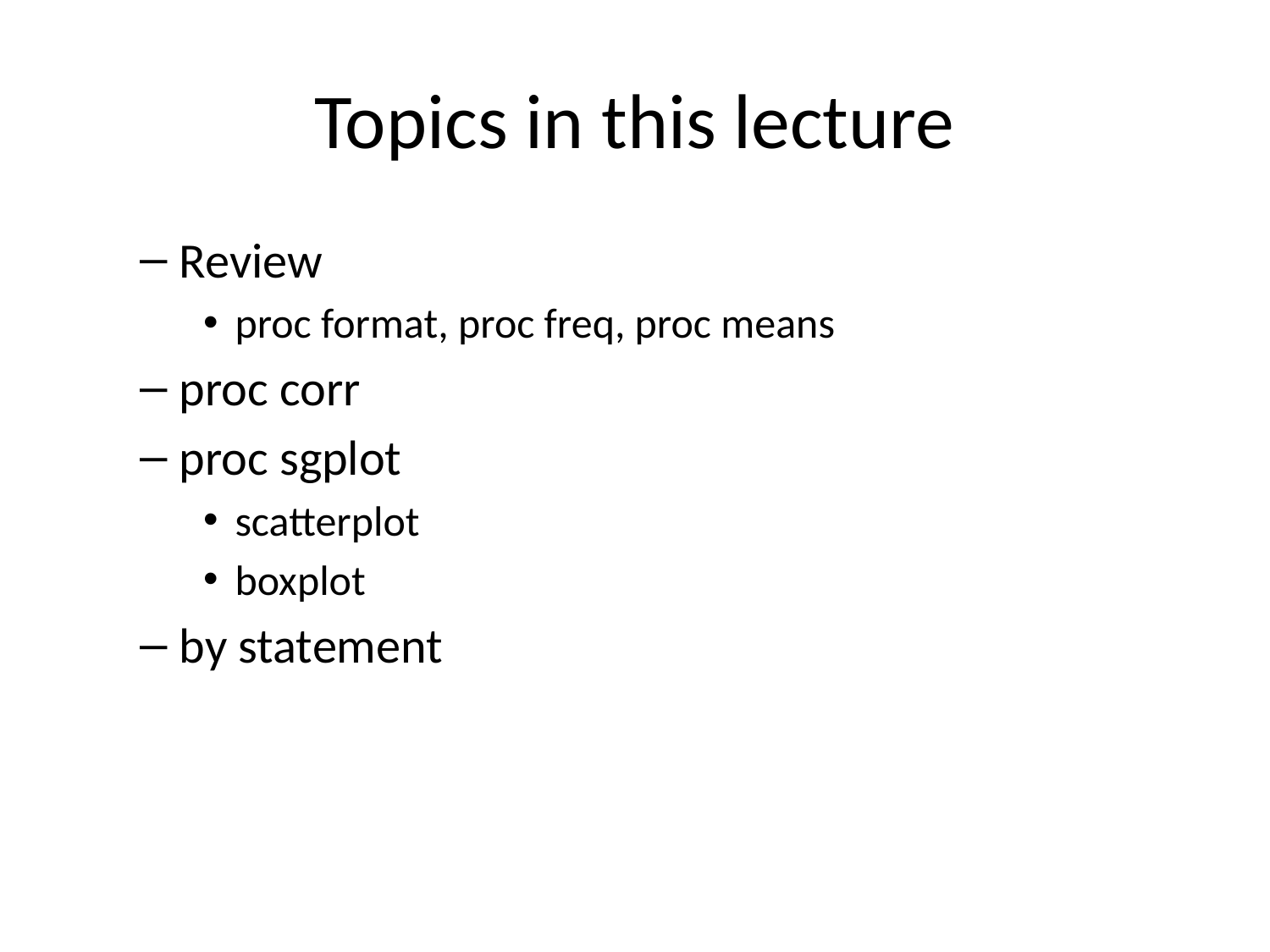

# Topics in this lecture
Review
proc format, proc freq, proc means
proc corr
proc sgplot
scatterplot
boxplot
by statement